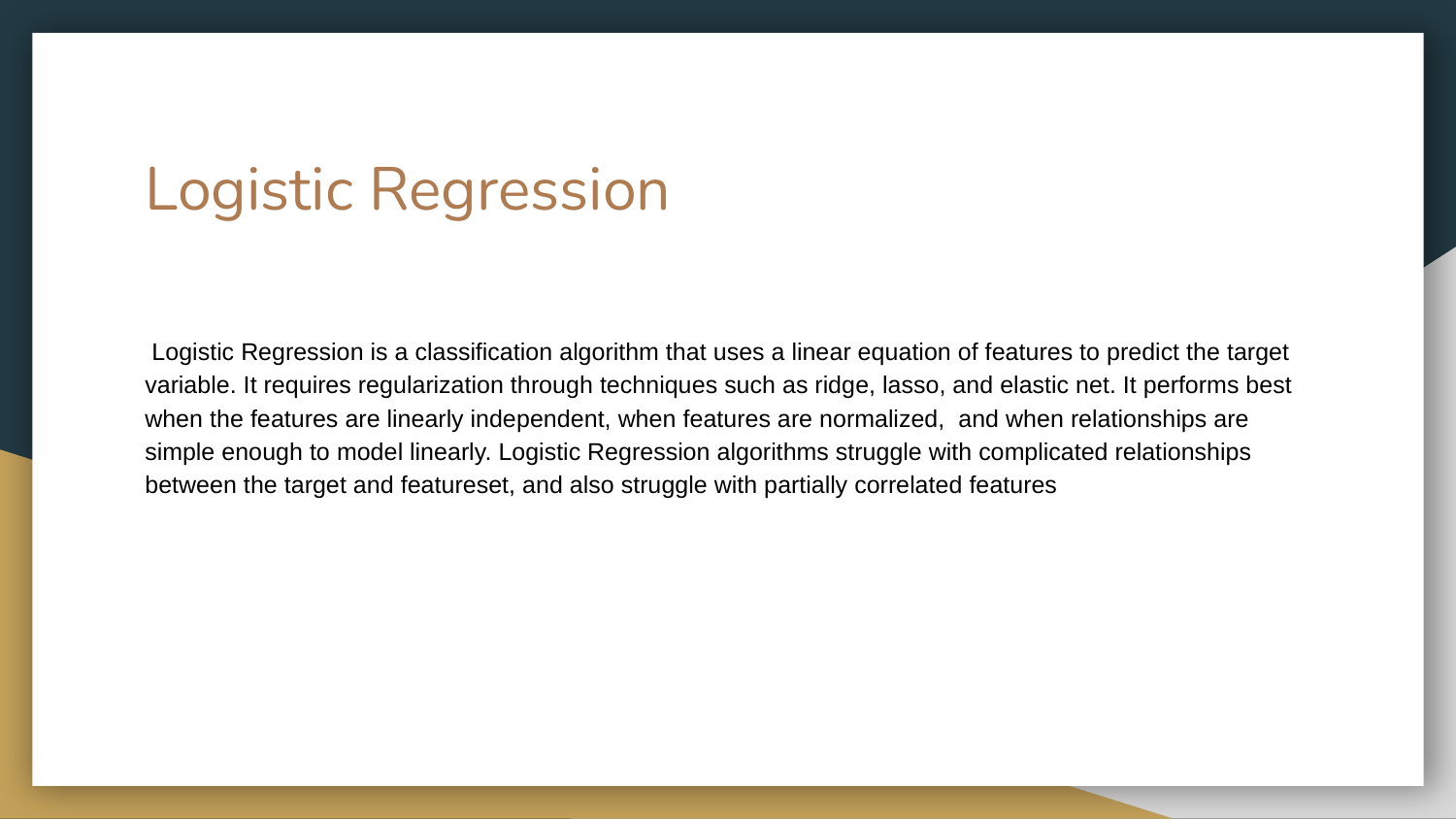

# Logistic Regression
 Logistic Regression is a classification algorithm that uses a linear equation of features to predict the target variable. It requires regularization through techniques such as ridge, lasso, and elastic net. It performs best when the features are linearly independent, when features are normalized,  and when relationships are simple enough to model linearly. Logistic Regression algorithms struggle with complicated relationships between the target and featureset, and also struggle with partially correlated features